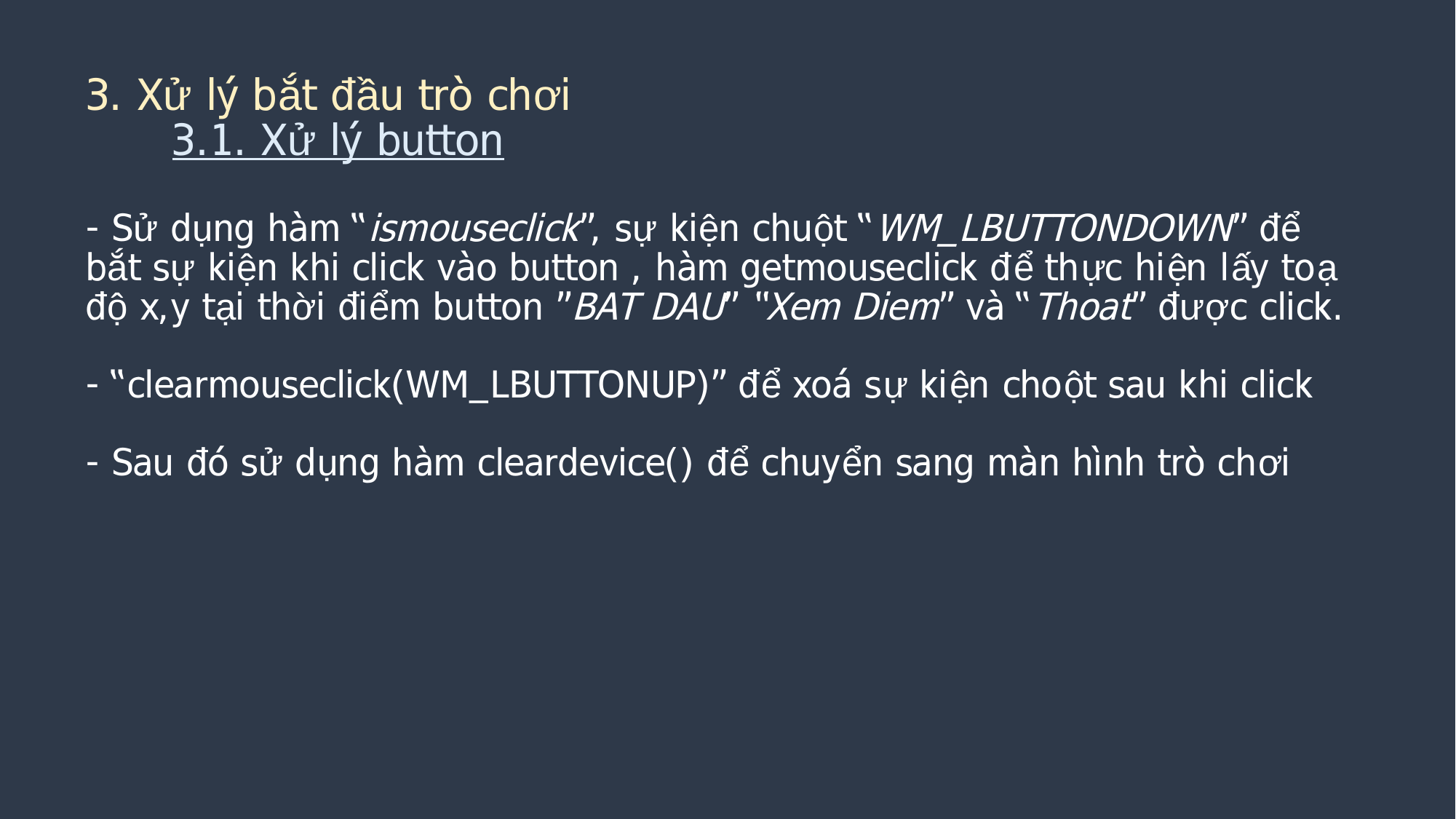

# 3. Xử lý bắt đầu trò chơi 3.1. Xử lý button - Sử dụng hàm “ismouseclick”, sự kiện chuột “WM_LBUTTONDOWN” để bắt sự kiện khi click vào button , hàm getmouseclick để thực hiện lấy toạ độ x,y tại thời điểm button ”BAT DAU” “Xem Diem” và “Thoat” được click. - “clearmouseclick(WM_LBUTTONUP)” để xoá sự kiện choột sau khi click - Sau đó sử dụng hàm cleardevice() để chuyển sang màn hình trò chơi